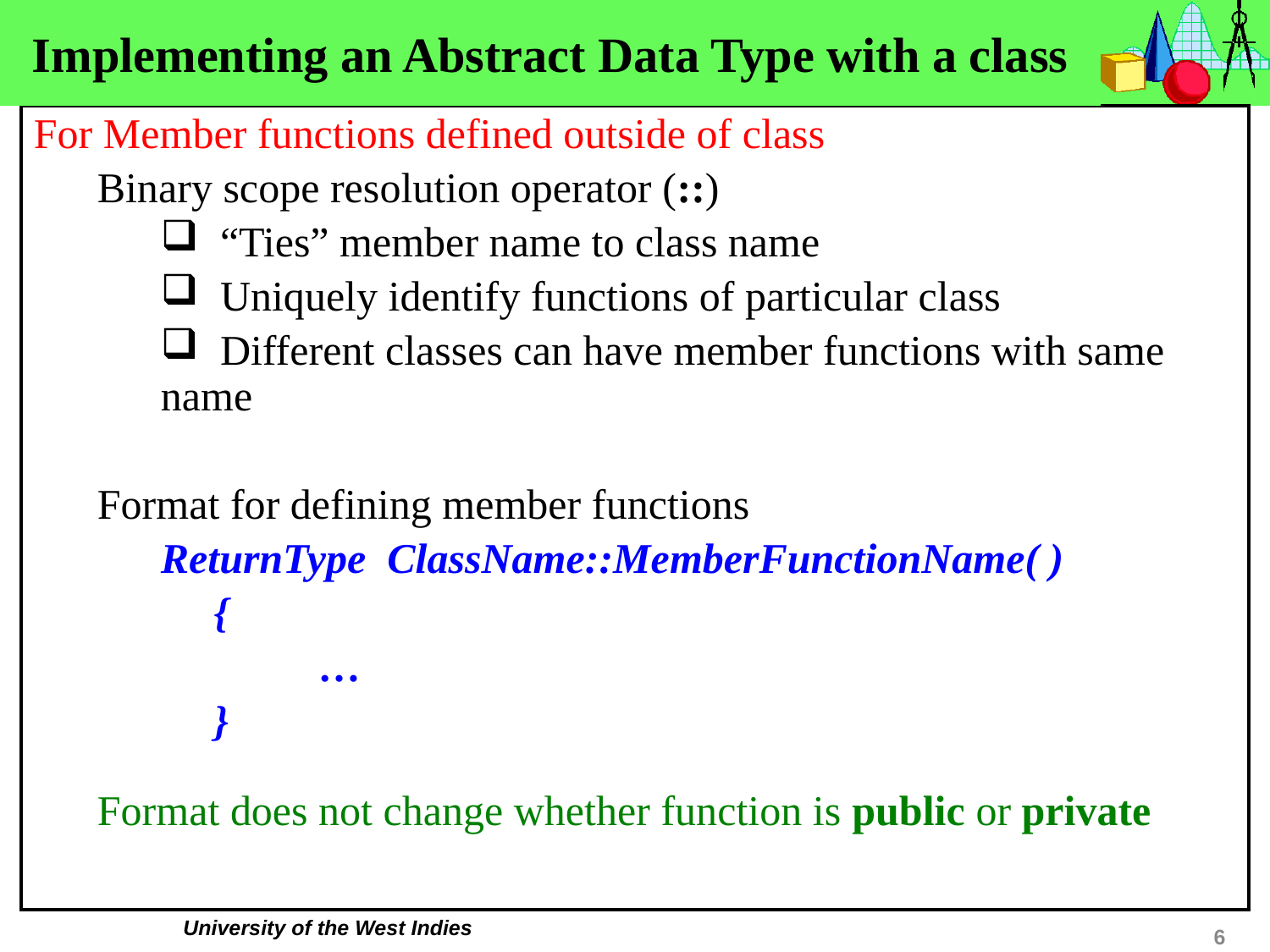

#
Implementing an Abstract Data Type with a class
For Member functions defined outside of class
Binary scope resolution operator (::)
  “Ties” member name to class name
  Uniquely identify functions of particular class
  Different classes can have member functions with same name

Format for defining member functions
ReturnType  ClassName::MemberFunctionName( )
     {
	   …
     }

Format does not change whether function is public or private
6